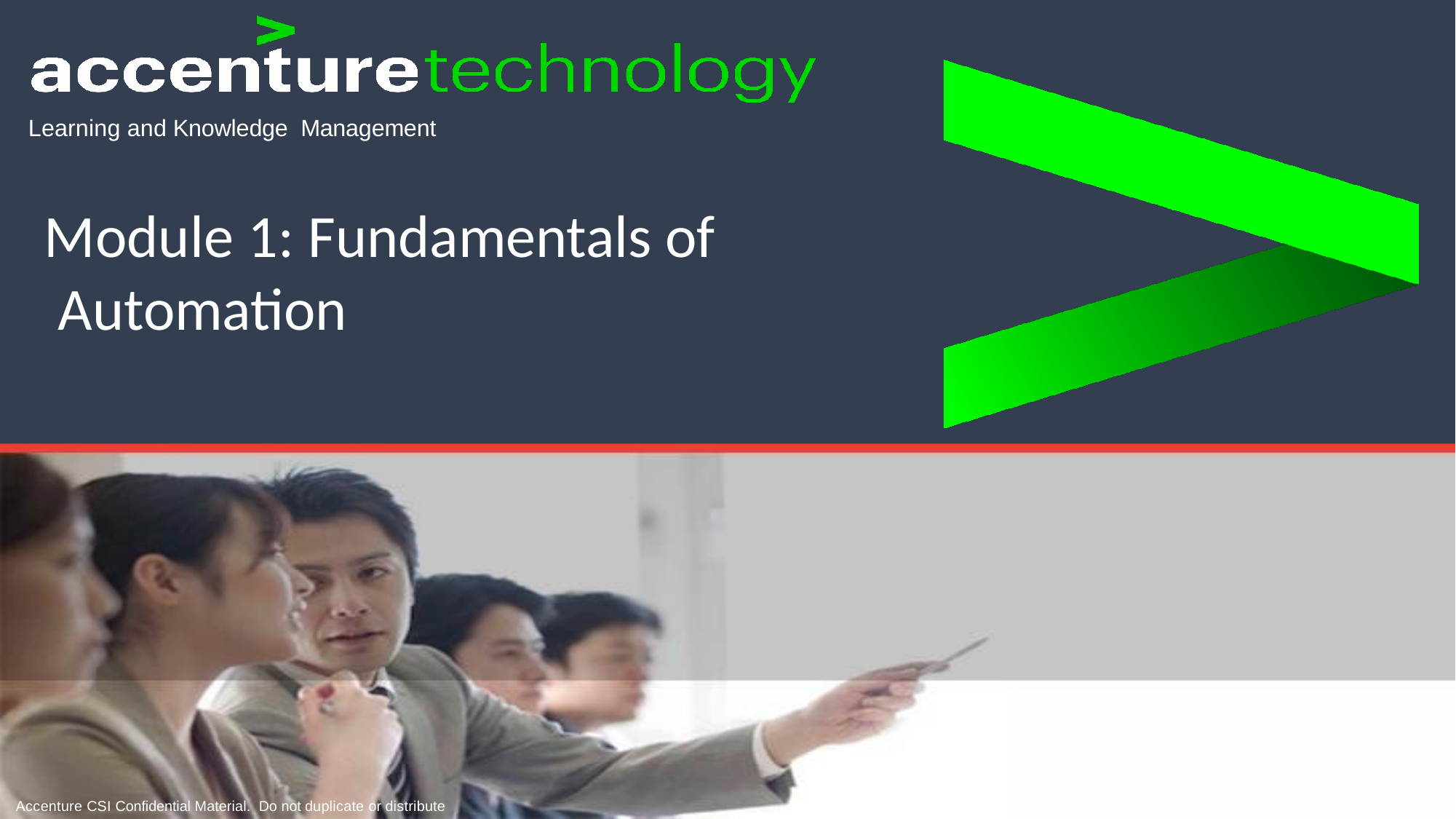

Learning and Knowledge Management
Module 1: Fundamentals of  Automation

Accenture CSI Confidential Material. Do not duplicate or distribute